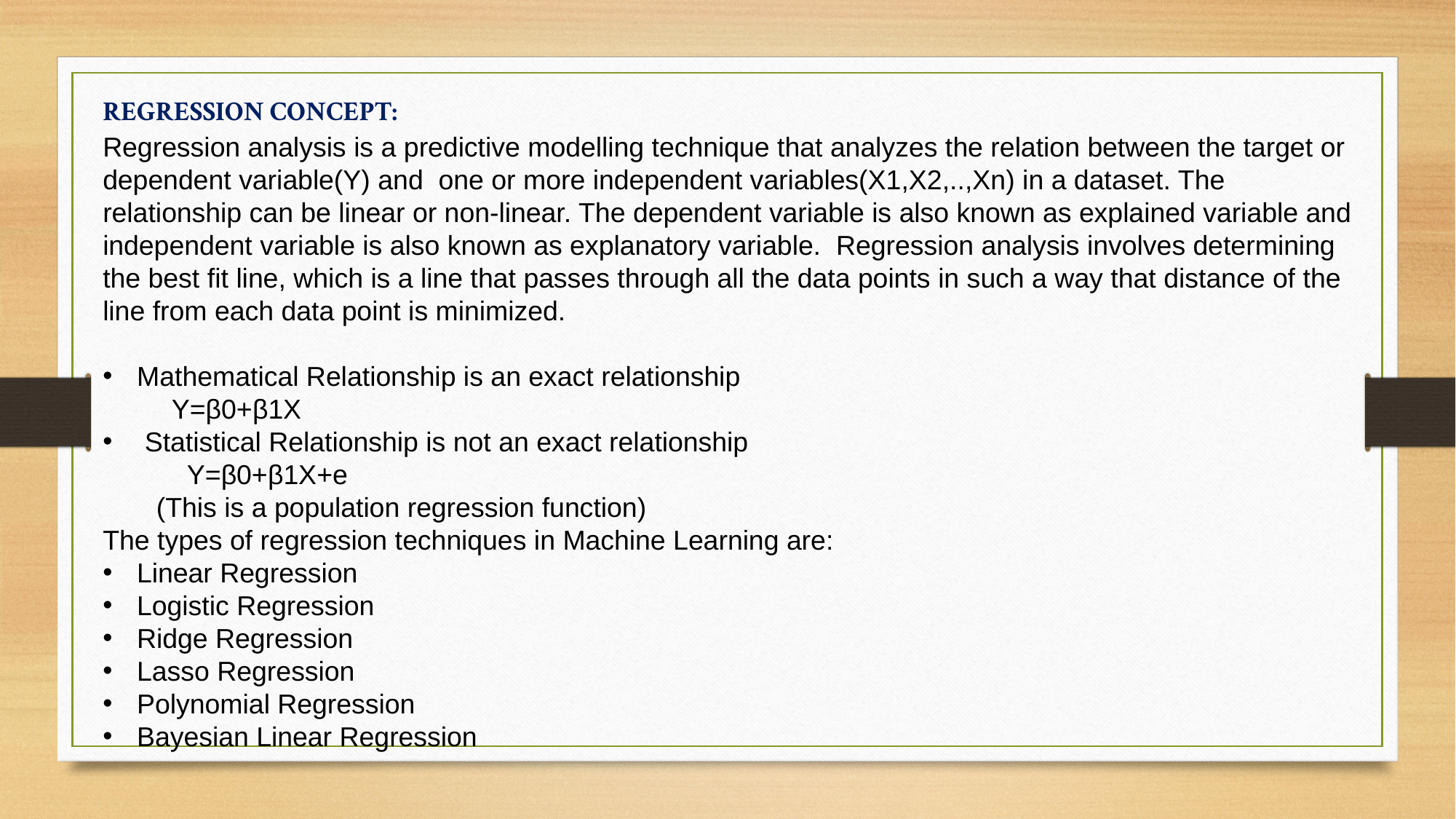

REGRESSION CONCEPT:
Regression analysis is a predictive modelling technique that analyzes the relation between the target or dependent variable(Y) and  one or more independent variables(X1,X2,..,Xn) in a dataset. The relationship can be linear or non-linear. The dependent variable is also known as explained variable and independent variable is also known as explanatory variable.  Regression analysis involves determining the best fit line, which is a line that passes through all the data points in such a way that distance of the line from each data point is minimized.

Mathematical Relationship is an exact relationship
         Y=β0+β1X
 Statistical Relationship is not an exact relationship
           Y=β0+β1X+e
       (This is a population regression function)
The types of regression techniques in Machine Learning are:
Linear Regression
Logistic Regression
Ridge Regression
Lasso Regression
Polynomial Regression
Bayesian Linear Regression